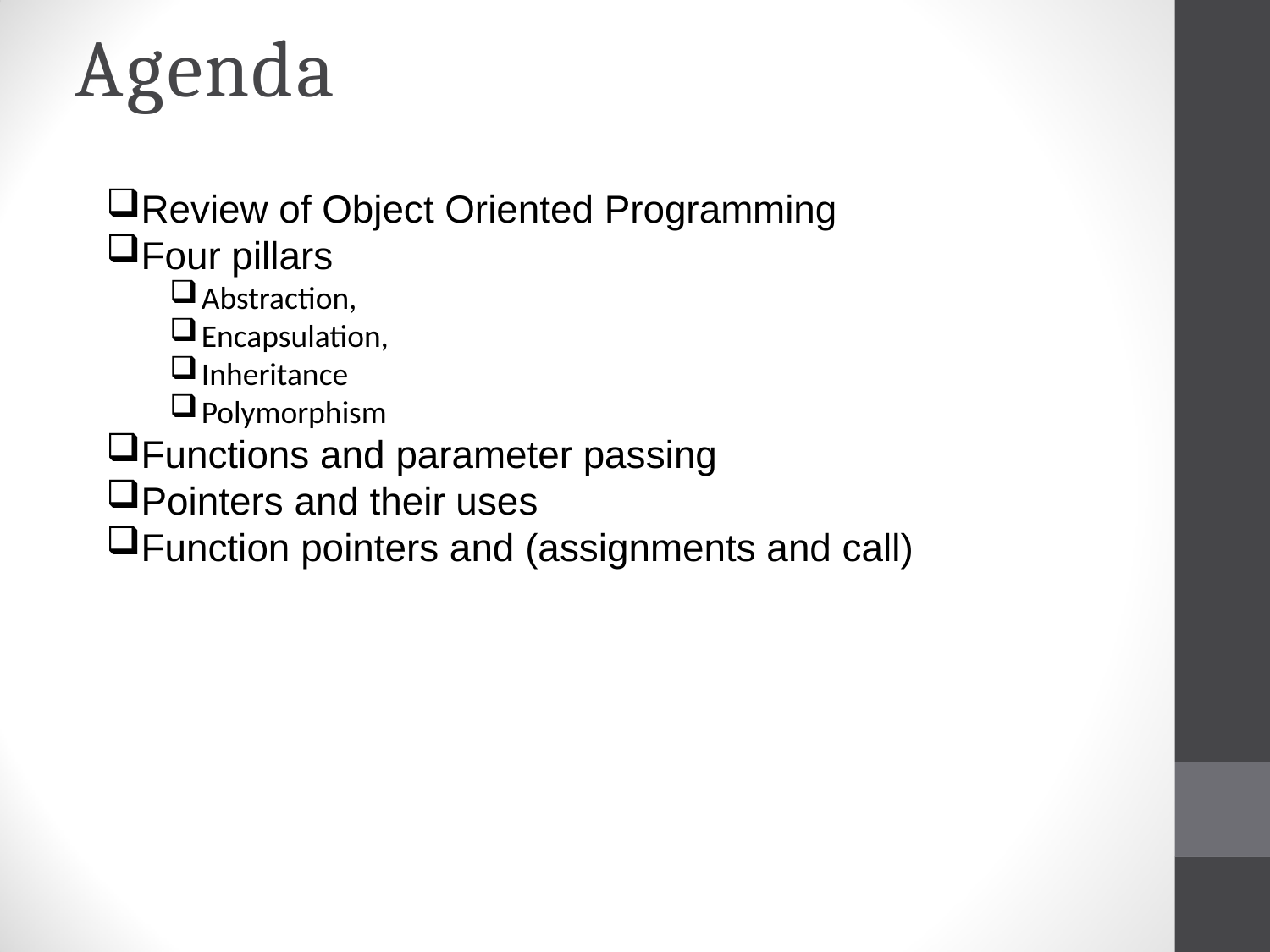

# Agenda
Review of Object Oriented Programming
Four pillars
Abstraction,
Encapsulation,
Inheritance
Polymorphism
Functions and parameter passing
Pointers and their uses
Function pointers and (assignments and call)